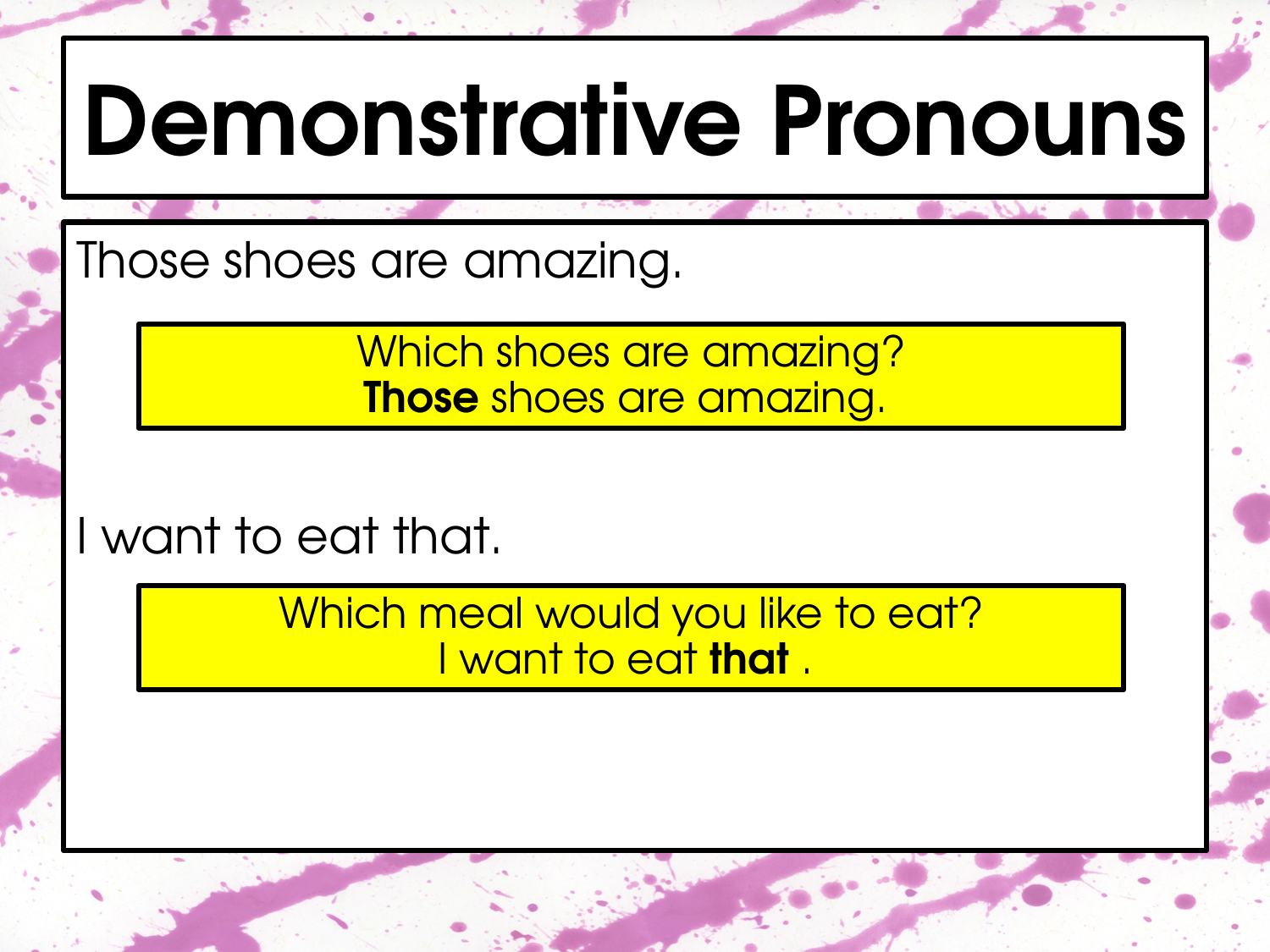

# Demonstrative Pronouns
Those shoes are amazing.

I want to eat that.
Which shoes are amazing?
Those shoes are amazing.
Which meal would you like to eat?
I want to eat that .